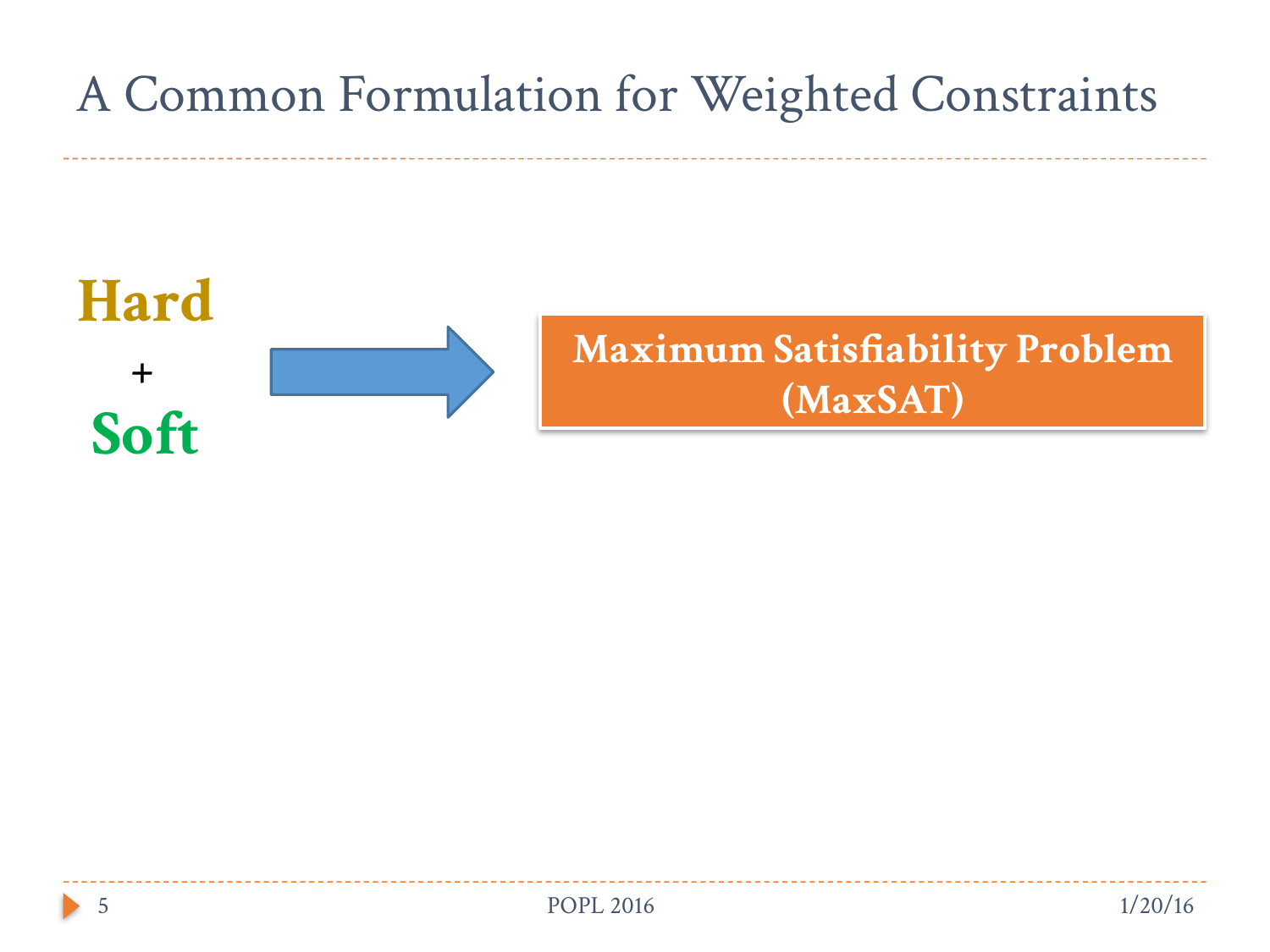

# A Common Formulation for Weighted Constraints
Hard
+
Soft
Maximum Satisfiability Problem
(MaxSAT)

5
POPL 2016
1/20/16